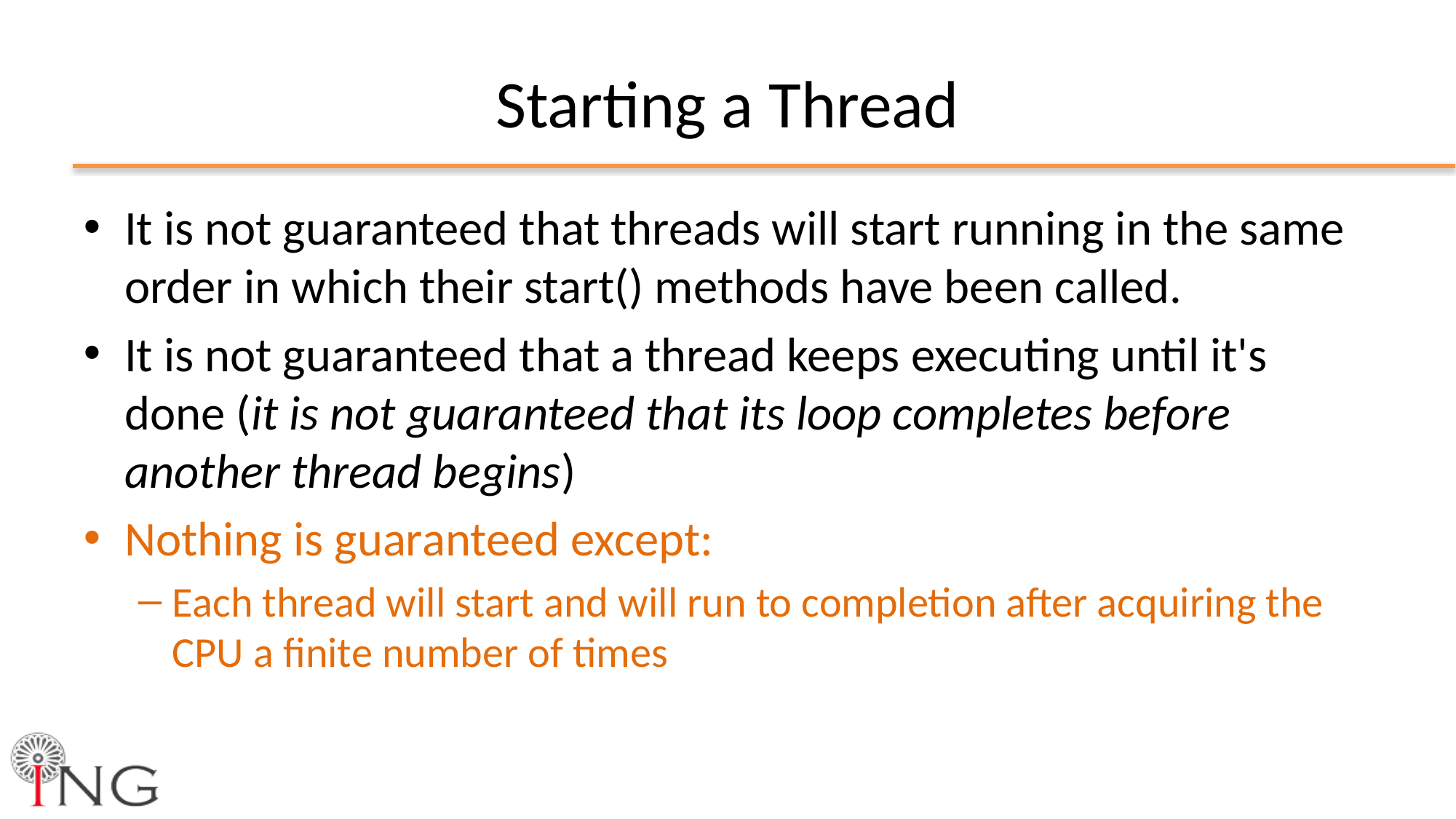

# Starting a Thread
It is not guaranteed that threads will start running in the same order in which their start() methods have been called.
It is not guaranteed that a thread keeps executing until it's done (it is not guaranteed that its loop completes before another thread begins)
Nothing is guaranteed except:
Each thread will start and will run to completion after acquiring the CPU a finite number of times